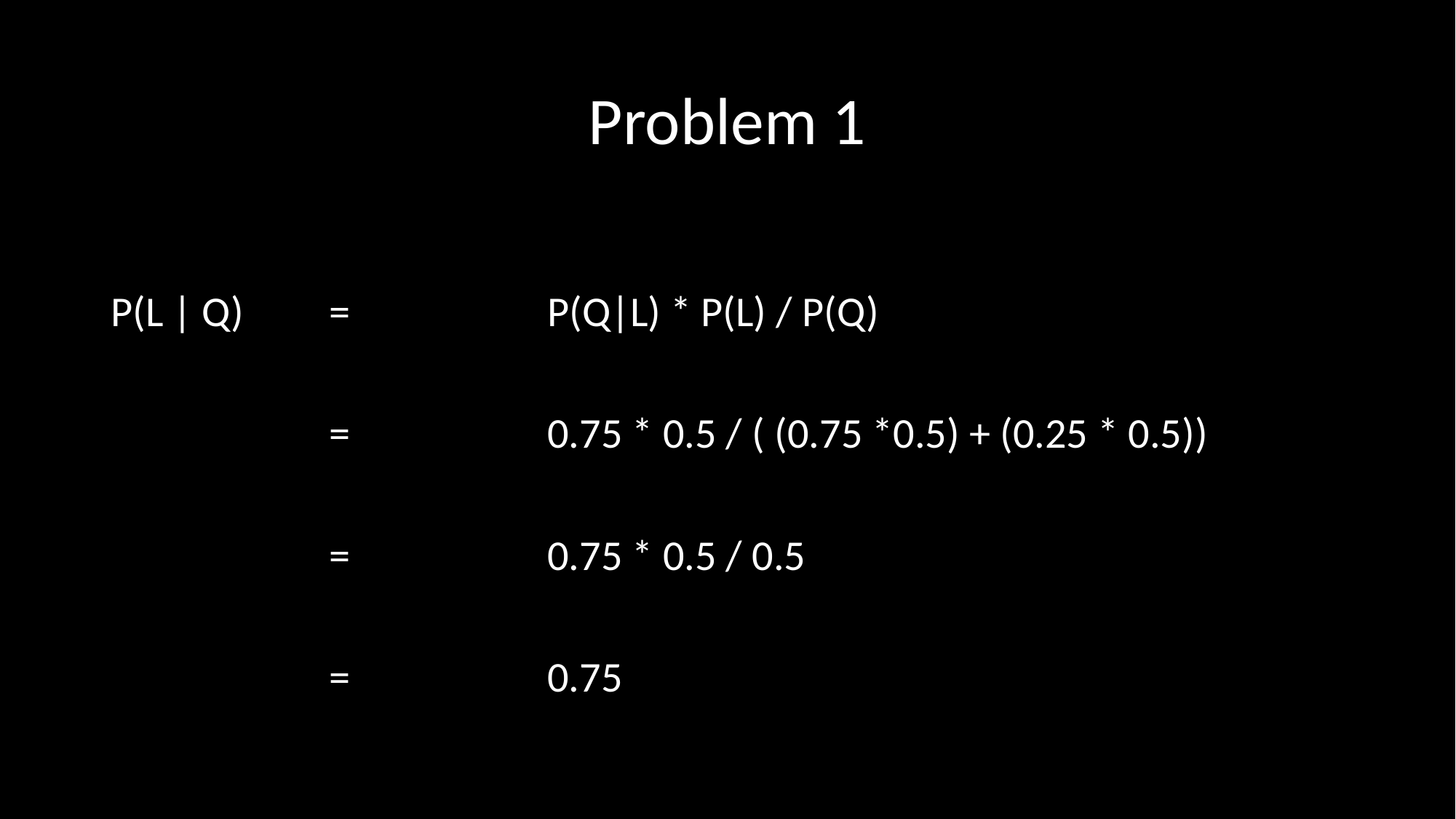

# Problem 1

P(L | Q)	=		P(Q|L) * P(L) / P(Q)

		=		0.75 * 0.5 / ( (0.75 *0.5) + (0.25 * 0.5))

		= 		0.75 * 0.5 / 0.5

		=		0.75